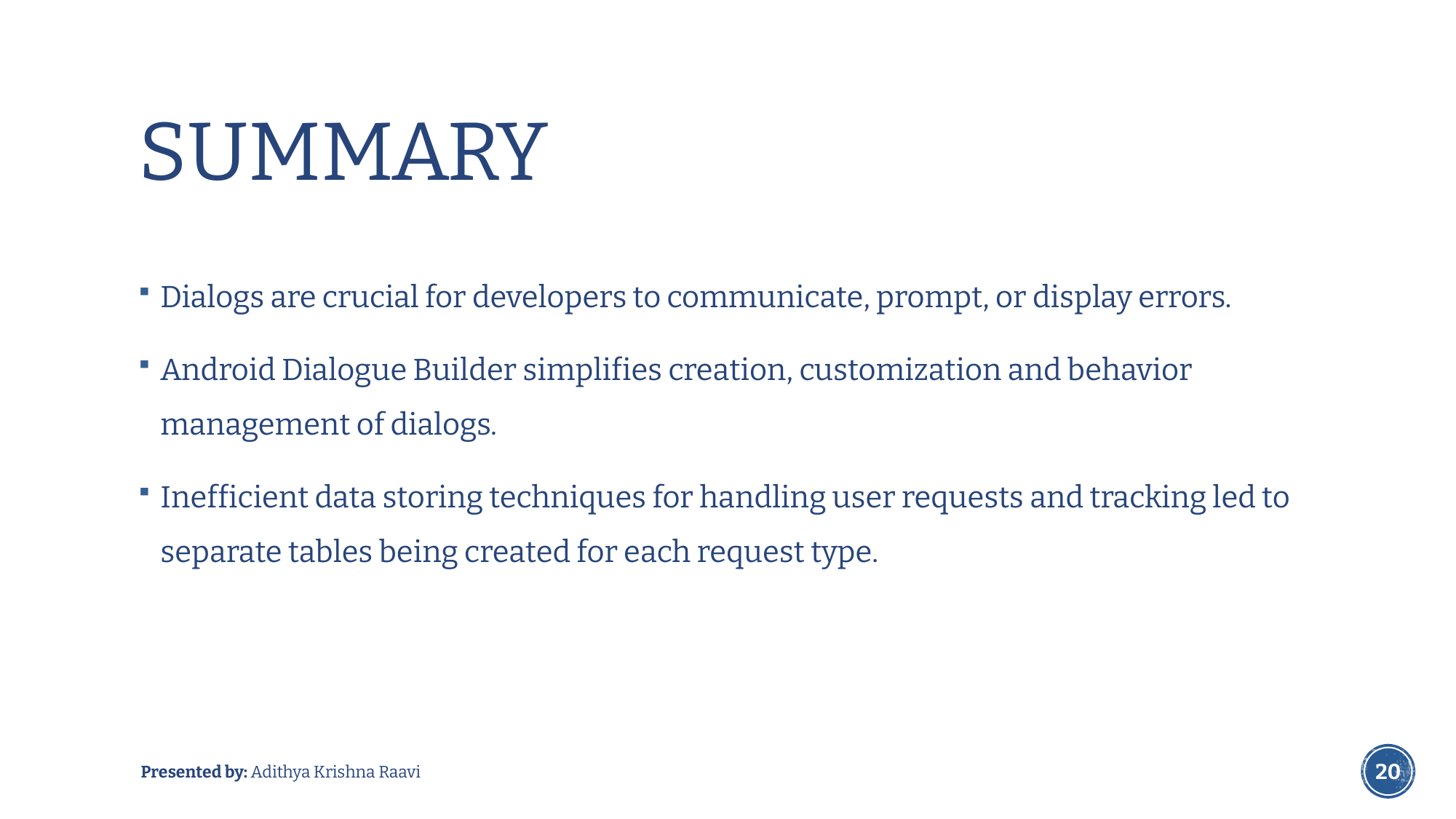

# Summary
Dialogs are crucial for developers to communicate, prompt, or display errors.
Android Dialogue Builder simplifies creation, customization and behavior management of dialogs.
Inefficient data storing techniques for handling user requests and tracking led to separate tables being created for each request type.

Presented by: Adithya Krishna Raavi
20